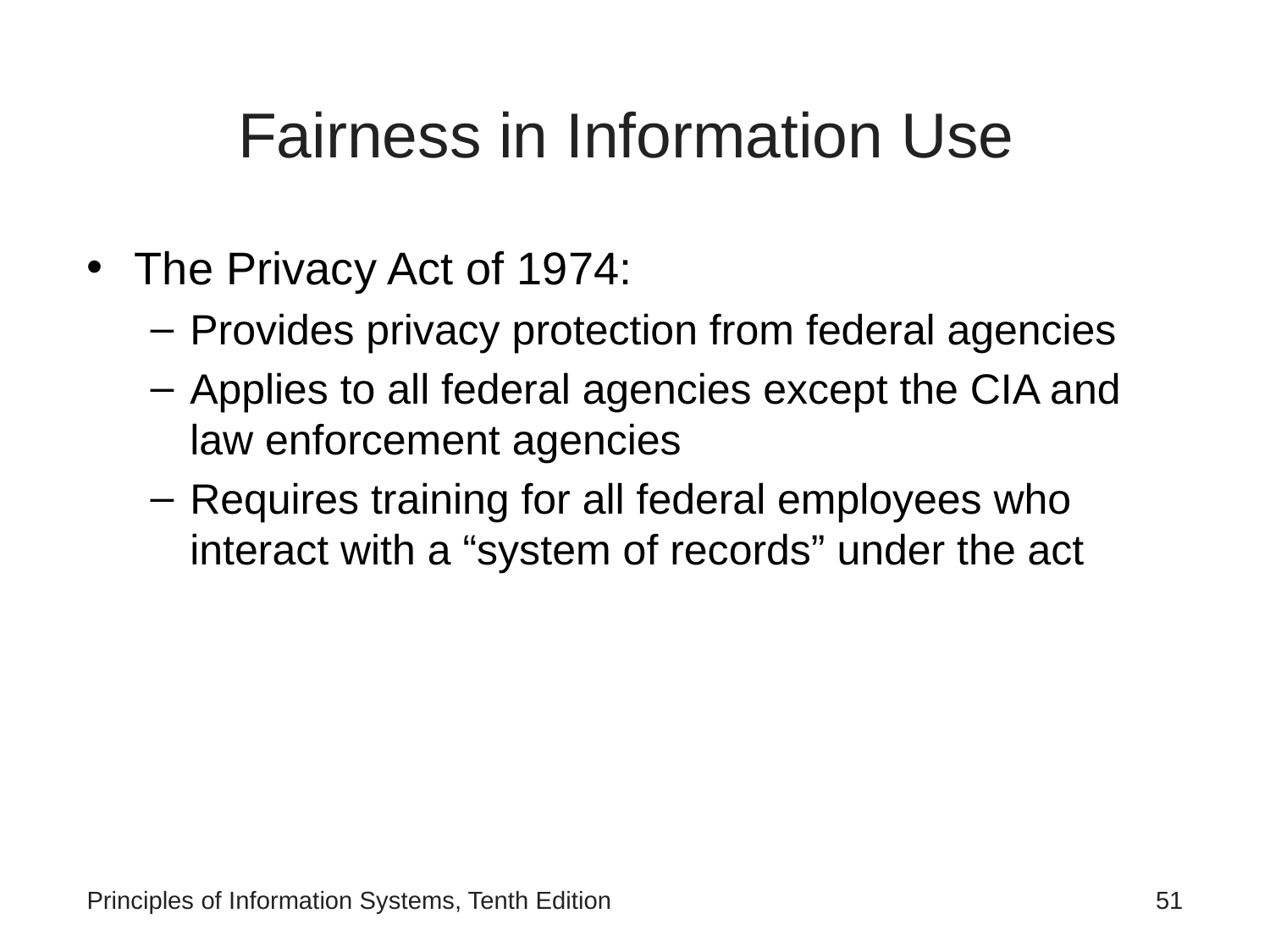

# Fairness in Information Use
The Privacy Act of 1974:
Provides privacy protection from federal agencies
Applies to all federal agencies except the CIA and law enforcement agencies
Requires training for all federal employees who interact with a “system of records” under the act

Principles of Information Systems, Tenth Edition
Principles of Information Systems, Tenth Edition
51
51